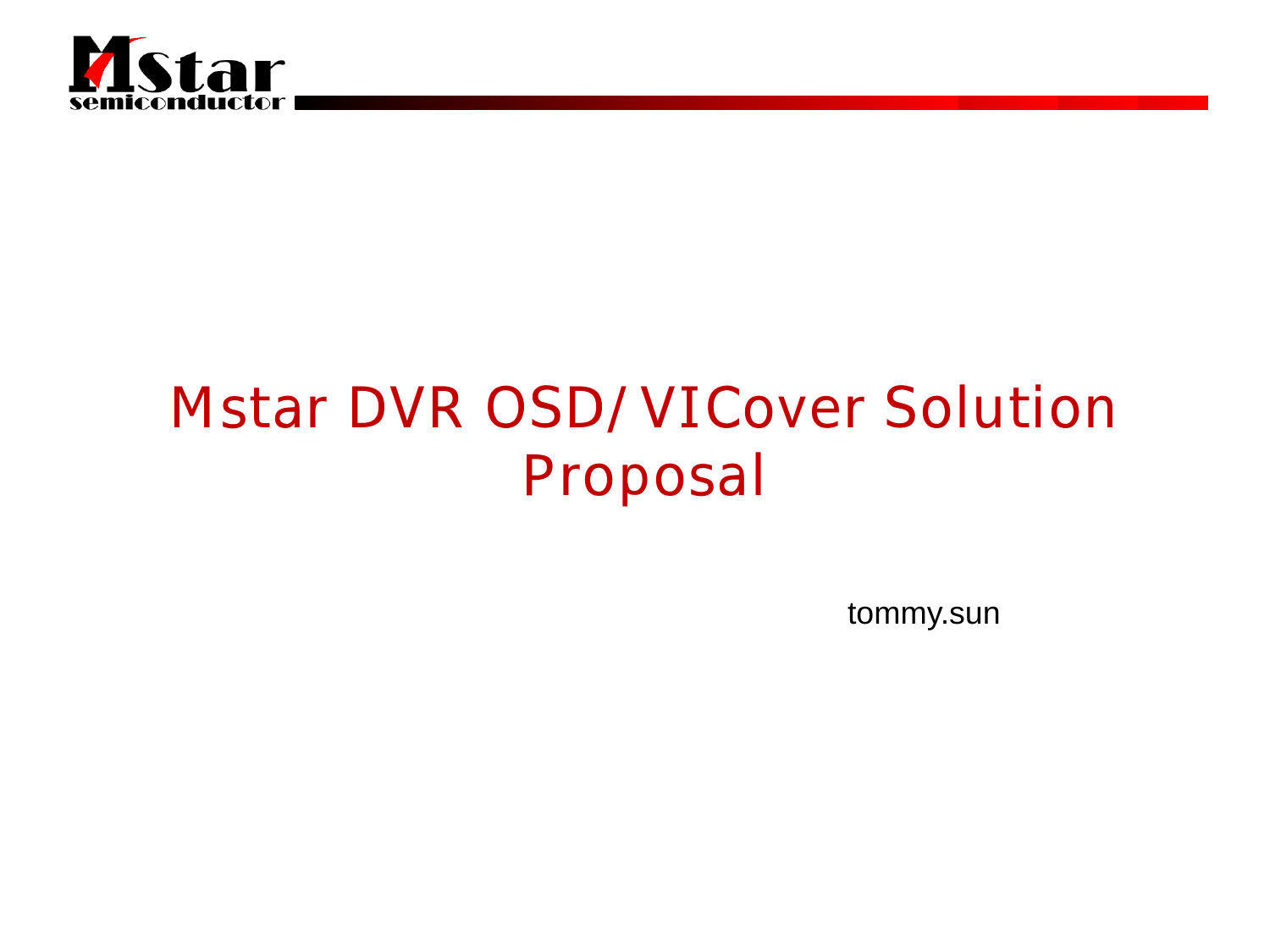

# Mstar DVR OSD/VICover Solution Proposal
tommy.sun